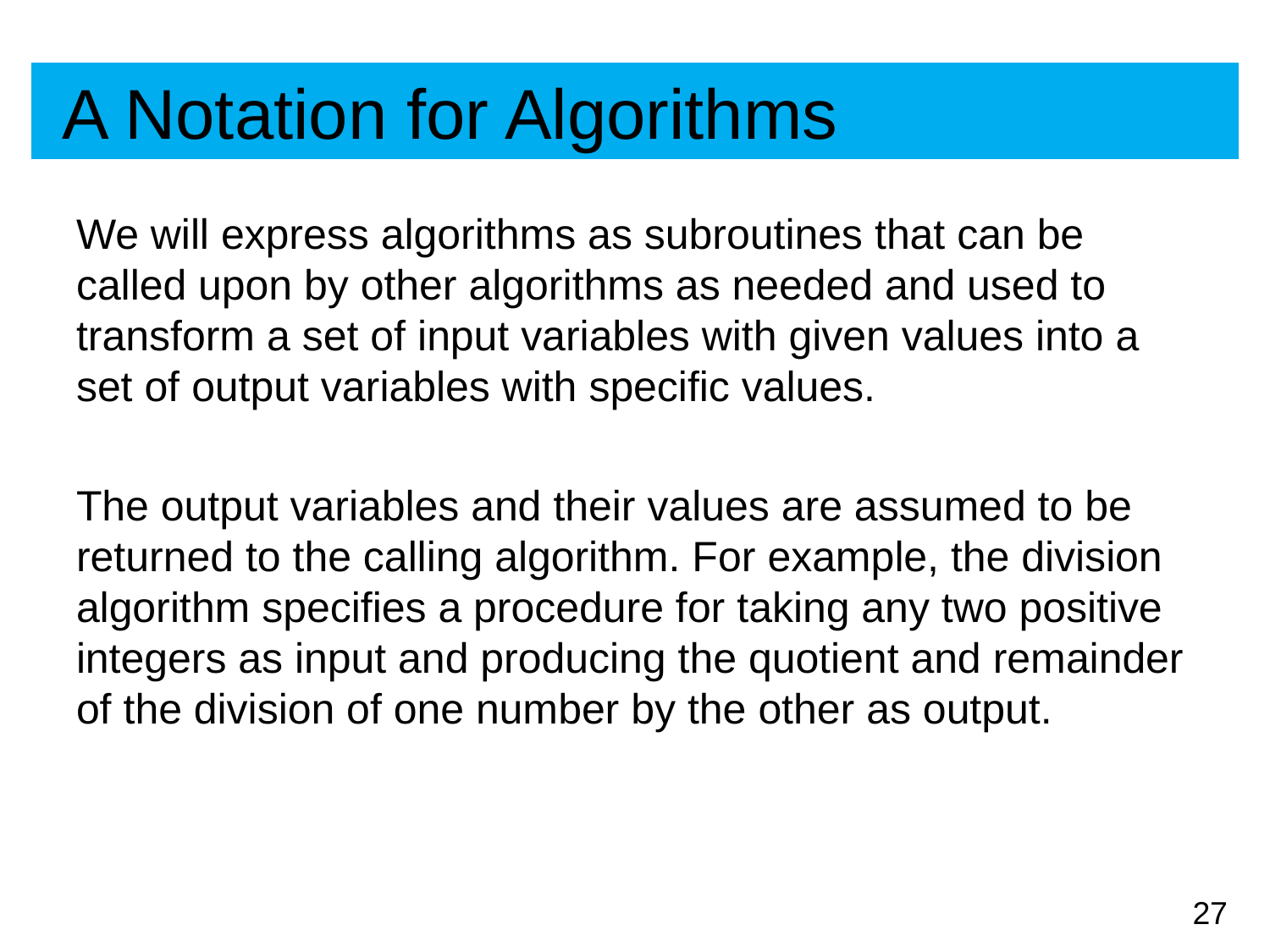

# A Notation for Algorithms
We will express algorithms as subroutines that can be called upon by other algorithms as needed and used to transform a set of input variables with given values into a set of output variables with specific values.

The output variables and their values are assumed to be returned to the calling algorithm. For example, the division algorithm specifies a procedure for taking any two positive integers as input and producing the quotient and remainder of the division of one number by the other as output.